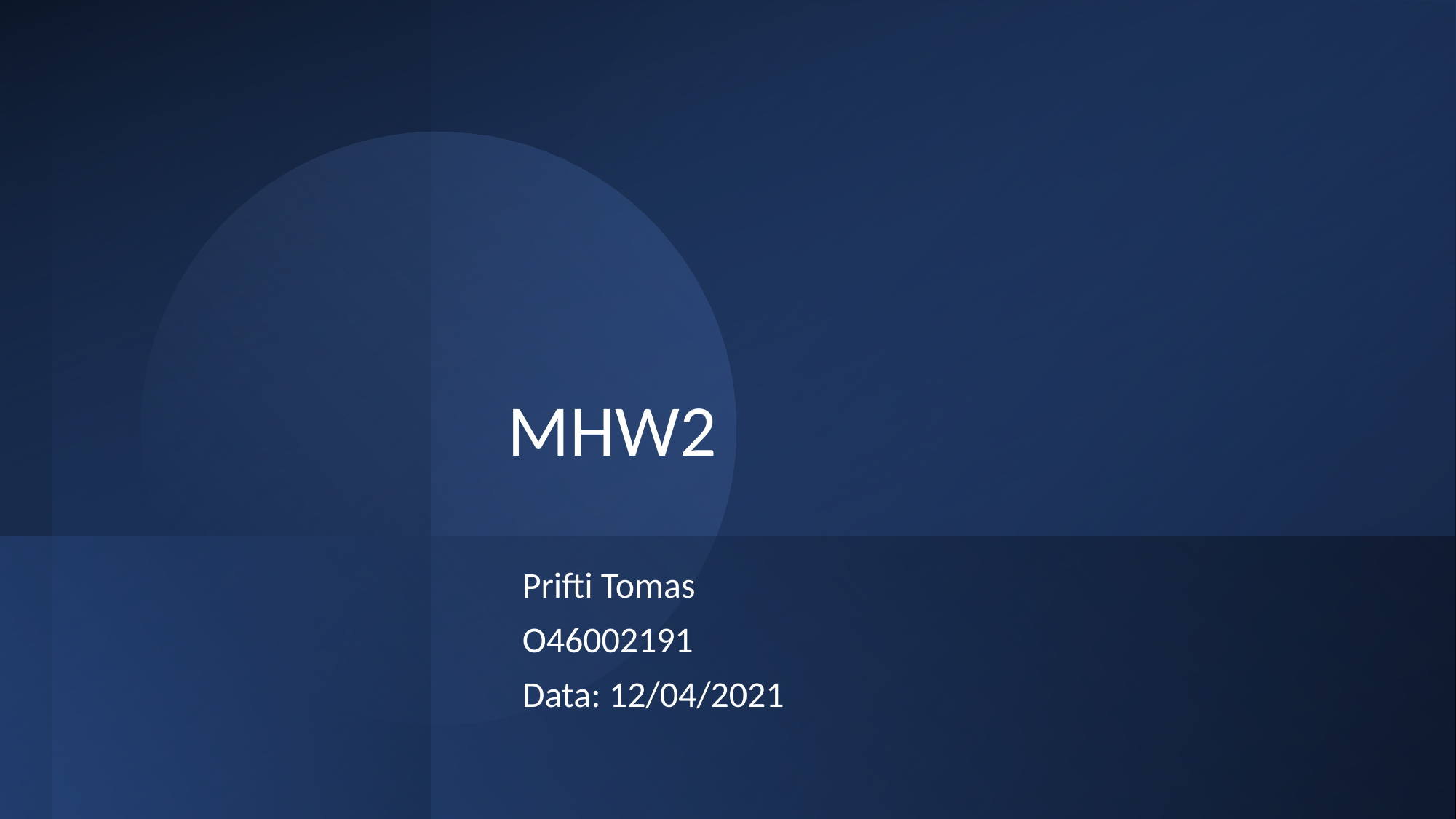

# MHW2

Prifti Tomas
O46002191
Data: 12/04/2021